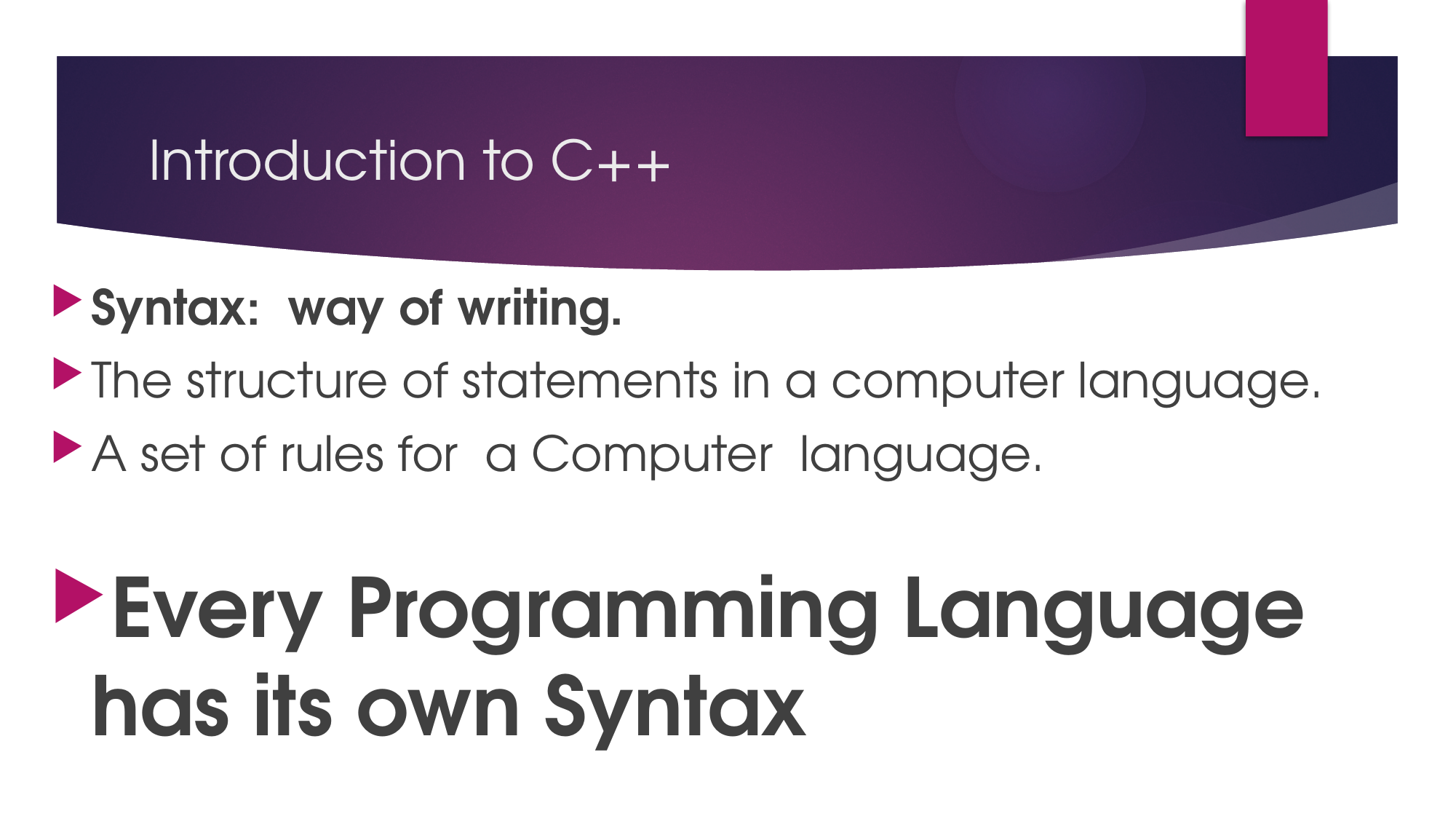

# Introduction to C++
Syntax:  way of writing.
The structure of statements in a computer language.
A set of rules for  a Computer  language.

Every Programming Language has its own Syntax